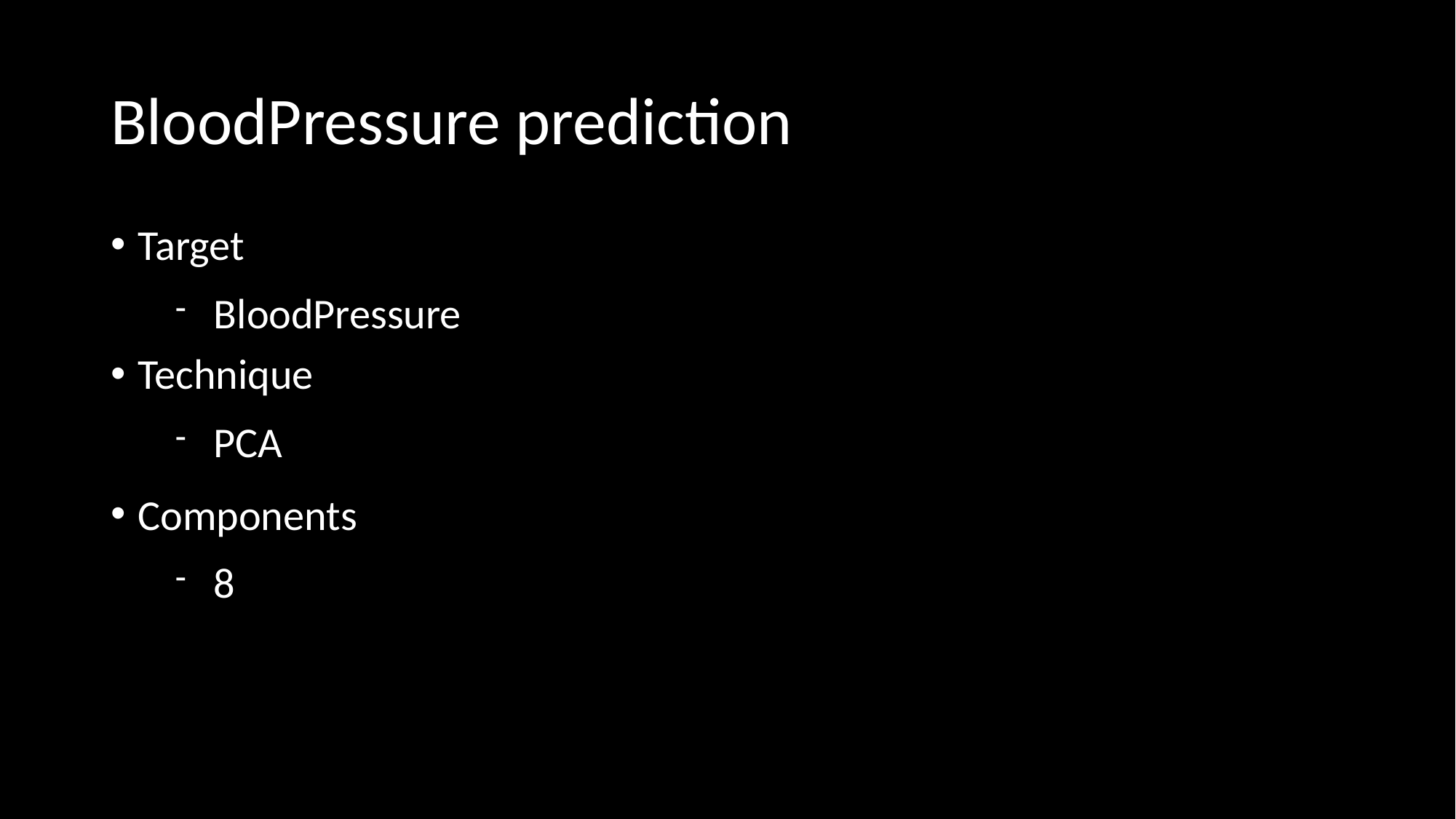

BloodPressure prediction
Target
BloodPressure
Technique
PCA
Components
8